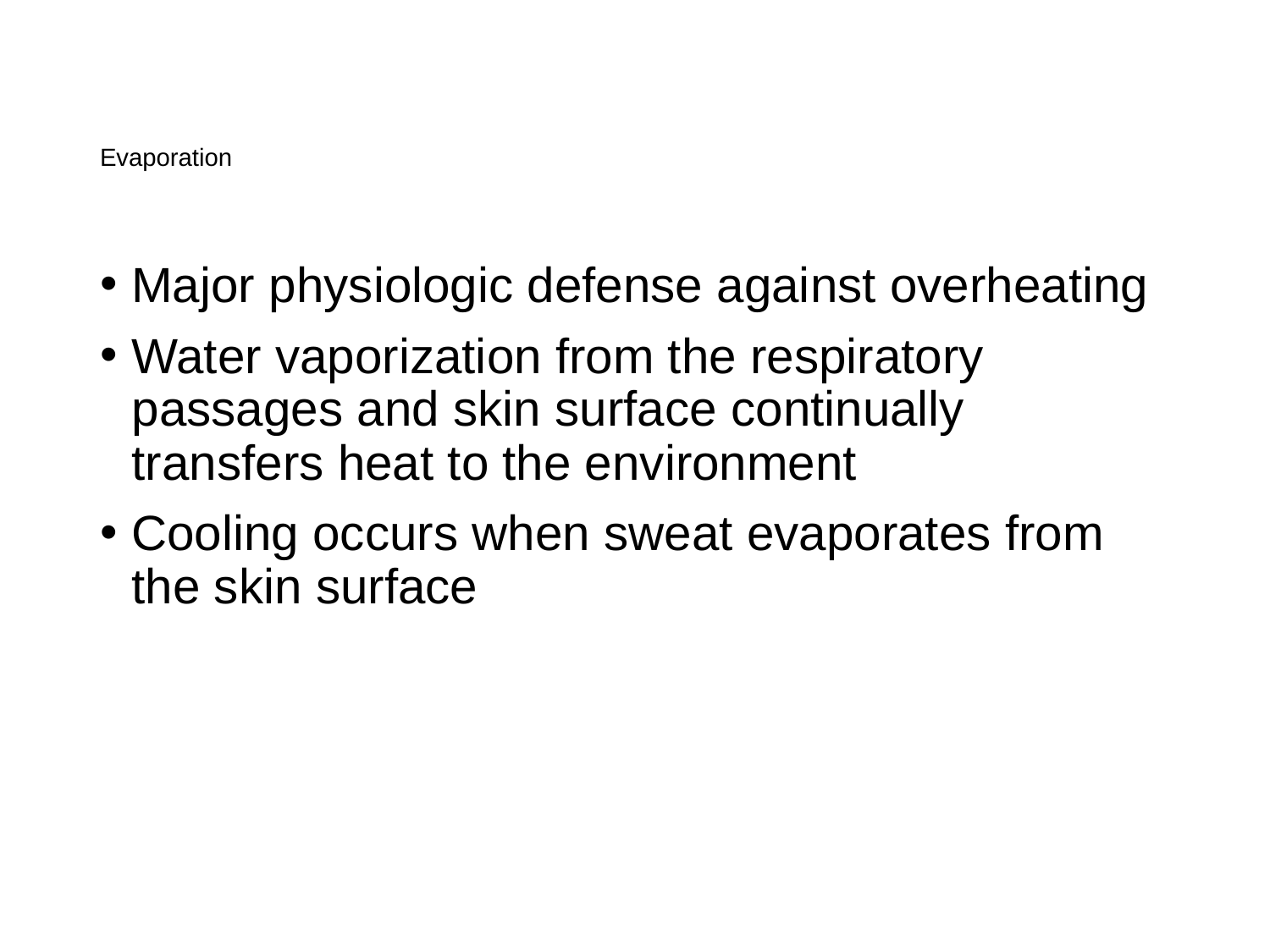

# Evaporation
Major physiologic defense against overheating
Water vaporization from the respiratory passages and skin surface continually transfers heat to the environment
Cooling occurs when sweat evaporates from the skin surface